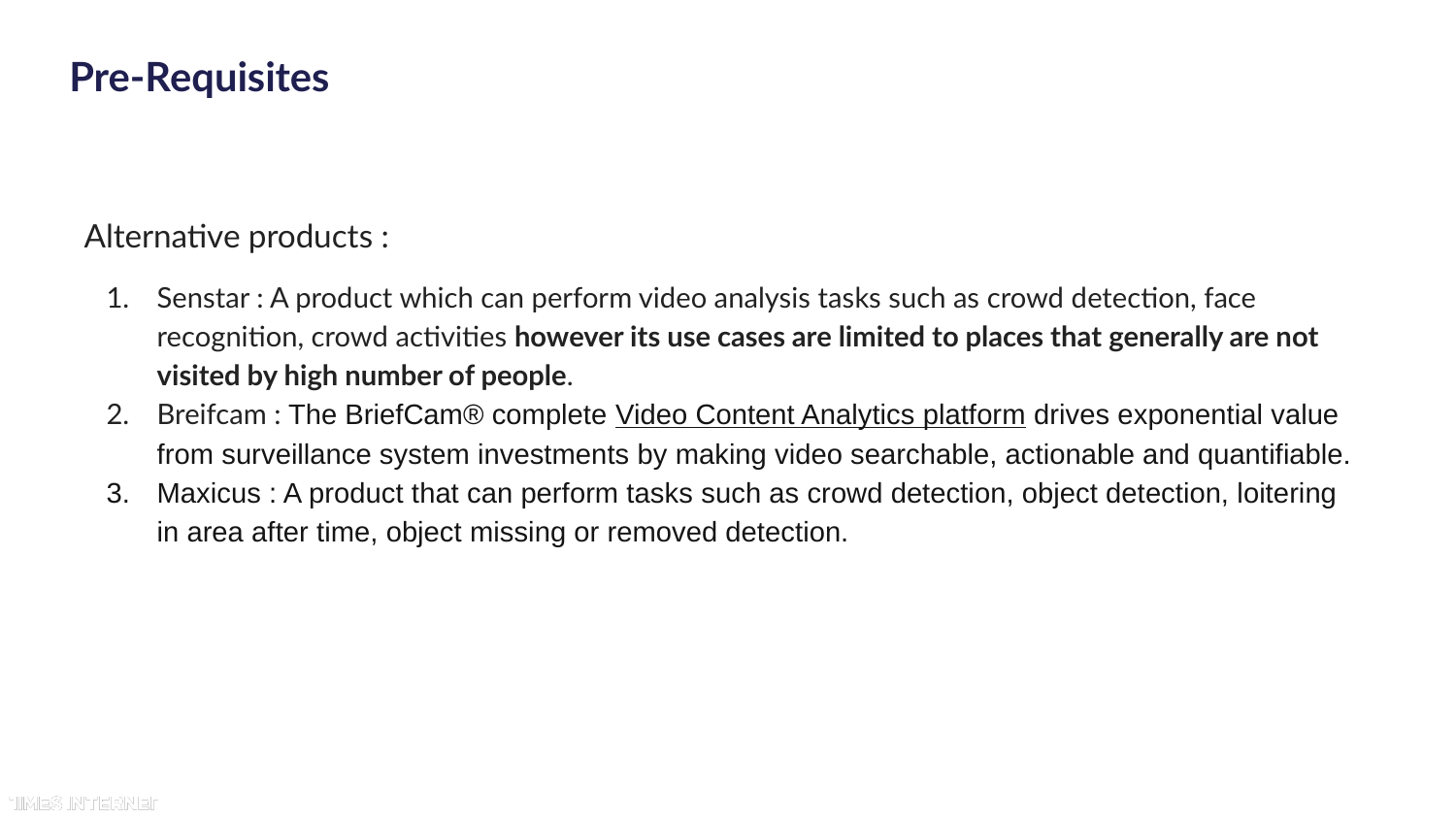

# Pre-Requisites
Alternative products :
Senstar : A product which can perform video analysis tasks such as crowd detection, face recognition, crowd activities however its use cases are limited to places that generally are not visited by high number of people.
Breifcam : The BriefCam® complete Video Content Analytics platform drives exponential value from surveillance system investments by making video searchable, actionable and quantifiable.
Maxicus : A product that can perform tasks such as crowd detection, object detection, loitering in area after time, object missing or removed detection.